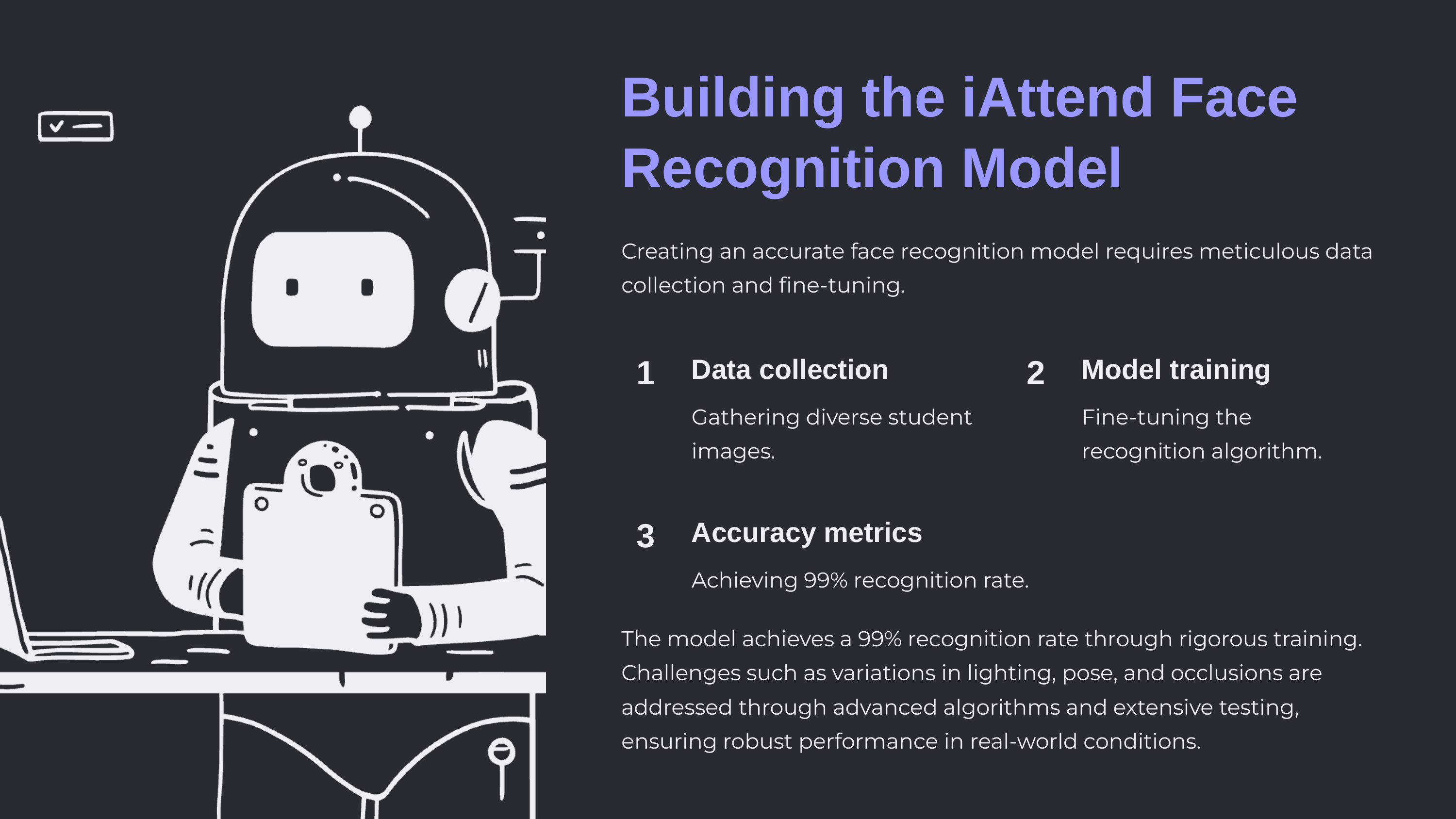

Building the iAttend Face Recognition Model

Creating an accurate face recognition model requires meticulous data collection and fine-tuning.

Data collection

Model training

1

2

Gathering diverse student images.

Fine-tuning the recognition algorithm.

Accuracy metrics

3

Achieving 99% recognition rate.

The model achieves a 99% recognition rate through rigorous training. Challenges such as variations in lighting, pose, and occlusions are addressed through advanced algorithms and extensive testing, ensuring robust performance in real-world conditions.